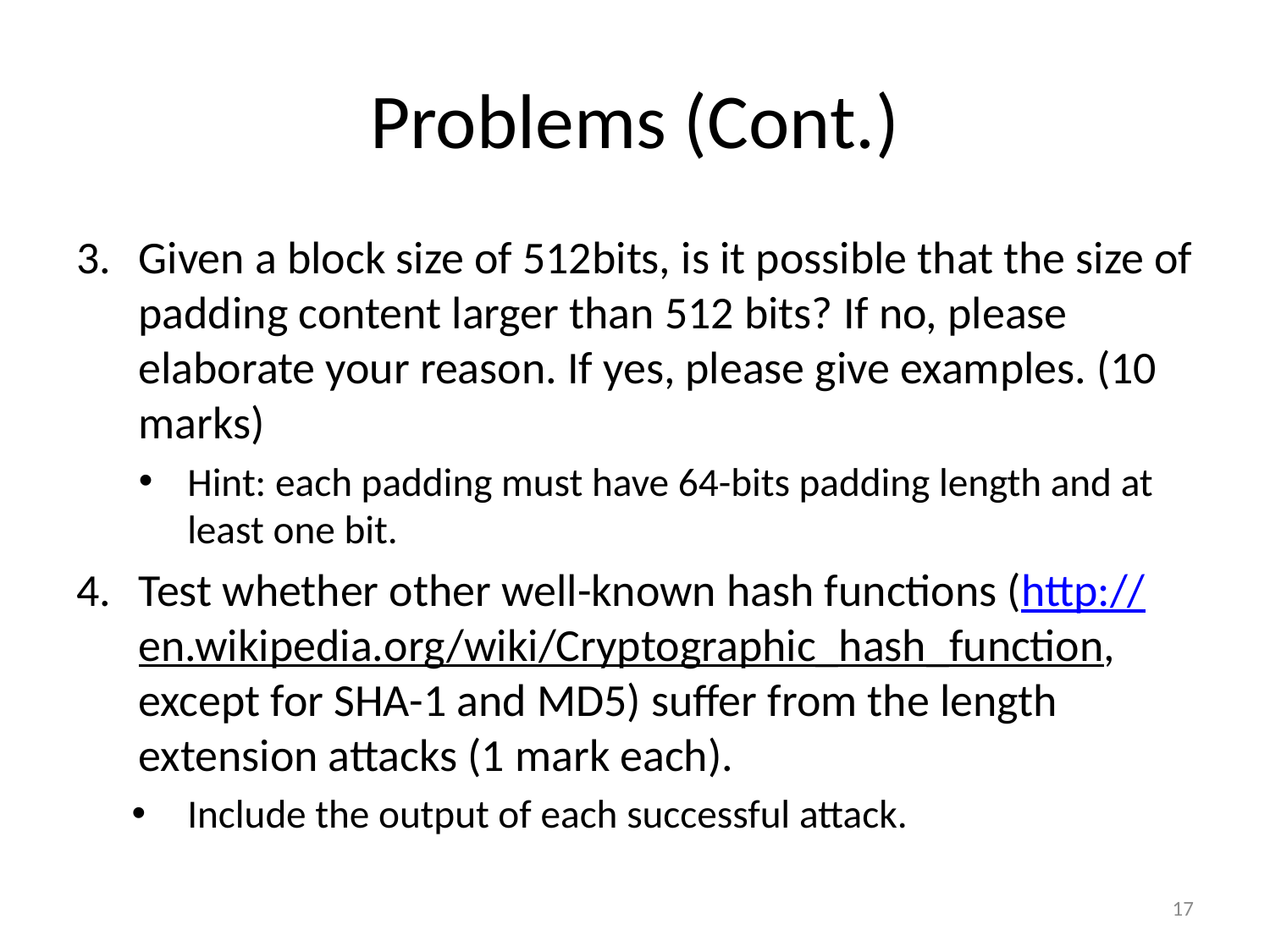

# Problems (Cont.)
Given a block size of 512bits, is it possible that the size of padding content larger than 512 bits? If no, please elaborate your reason. If yes, please give examples. (10 marks)
Hint: each padding must have 64-bits padding length and at least one bit.
Test whether other well-known hash functions (http://en.wikipedia.org/wiki/Cryptographic_hash_function, except for SHA-1 and MD5) suffer from the length extension attacks (1 mark each).
Include the output of each successful attack.

17